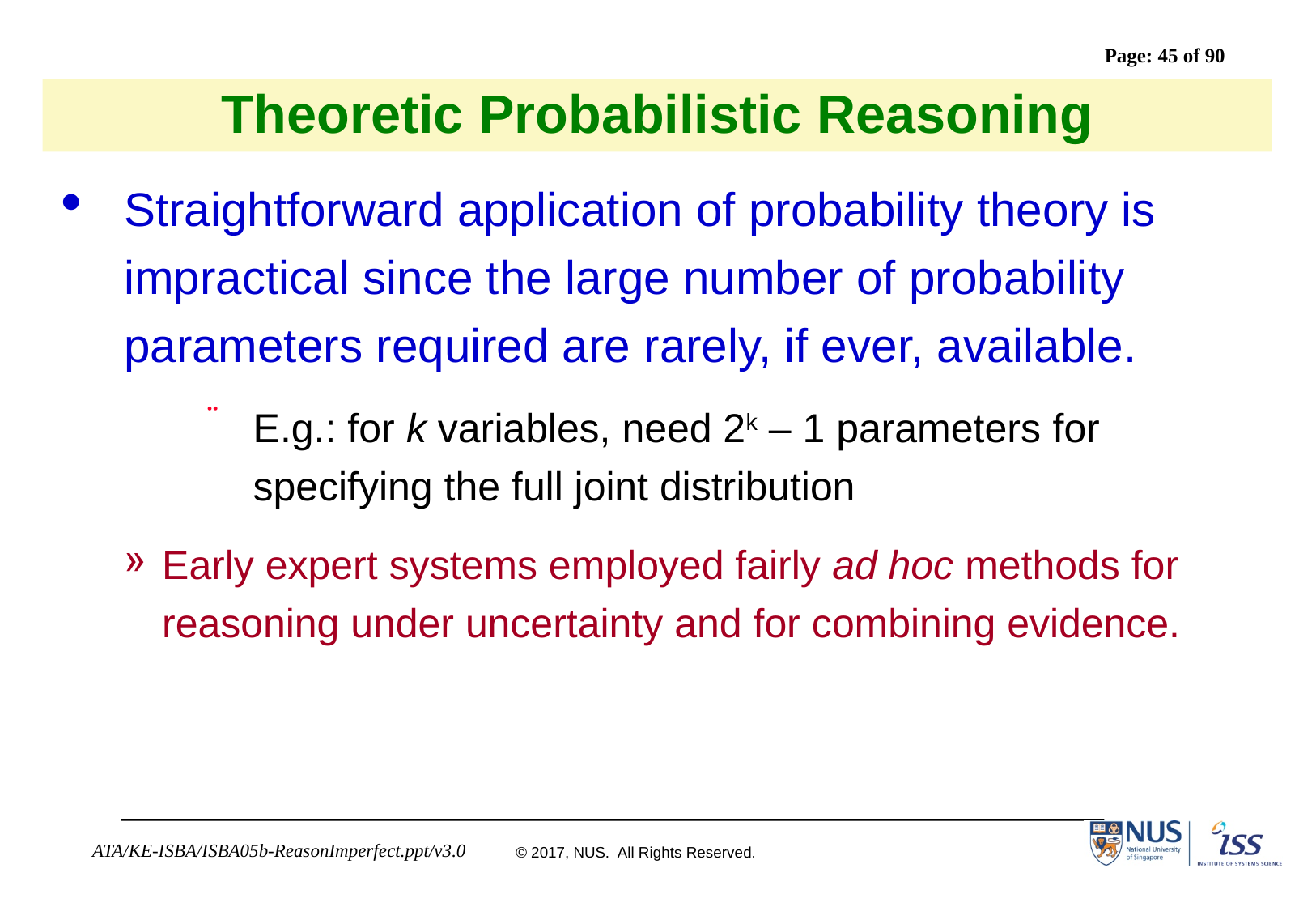

# Theoretic Probabilistic Reasoning
Straightforward application of probability theory is impractical since the large number of probability parameters required are rarely, if ever, available.
E.g.: for k variables, need 2k – 1 parameters for specifying the full joint distribution
Early expert systems employed fairly ad hoc methods for reasoning under uncertainty and for combining evidence.